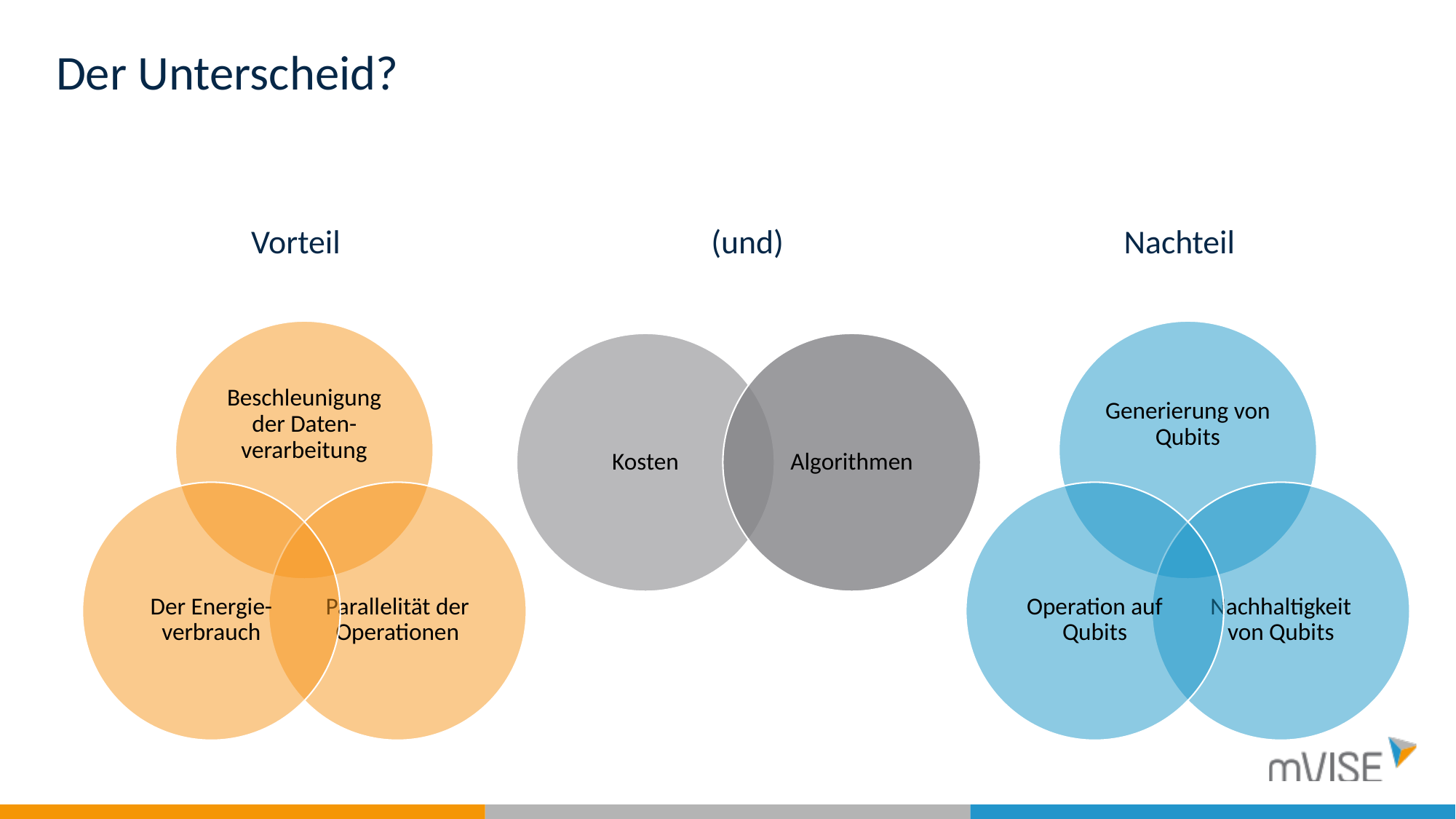

# Der Unterscheid?

Nachteil
Vorteil
(und)
Kosten
Algorithmen
Beschleunigung der Daten-verarbeitung
Parallelität der Operationen
Der Energie-verbrauch
Generierung von Qubits
Nachhaltigkeit von Qubits
Operation auf Qubits